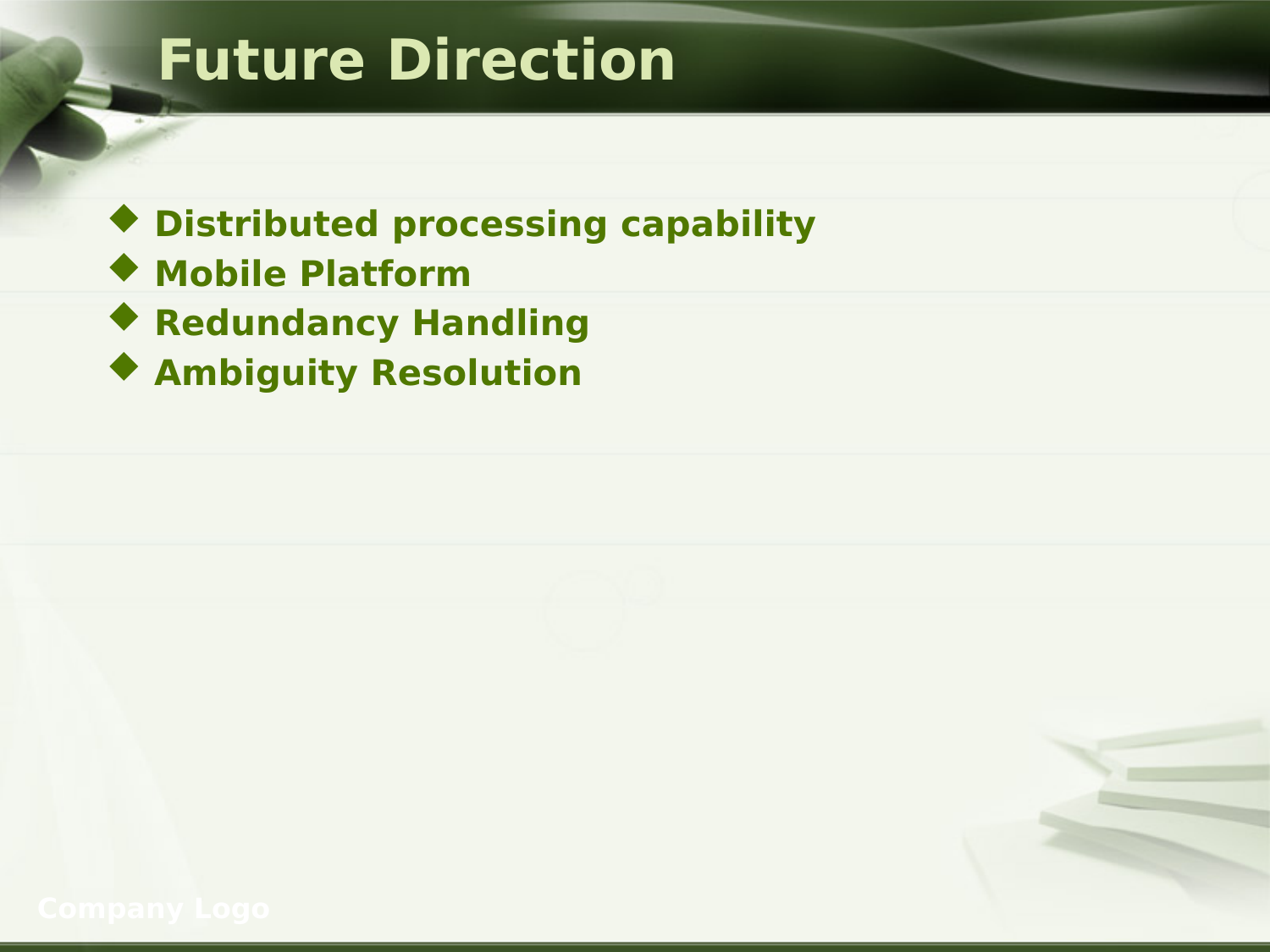

Future Direction

Distributed processing capability
Mobile Platform
Redundancy Handling
Ambiguity Resolution
Company Logo